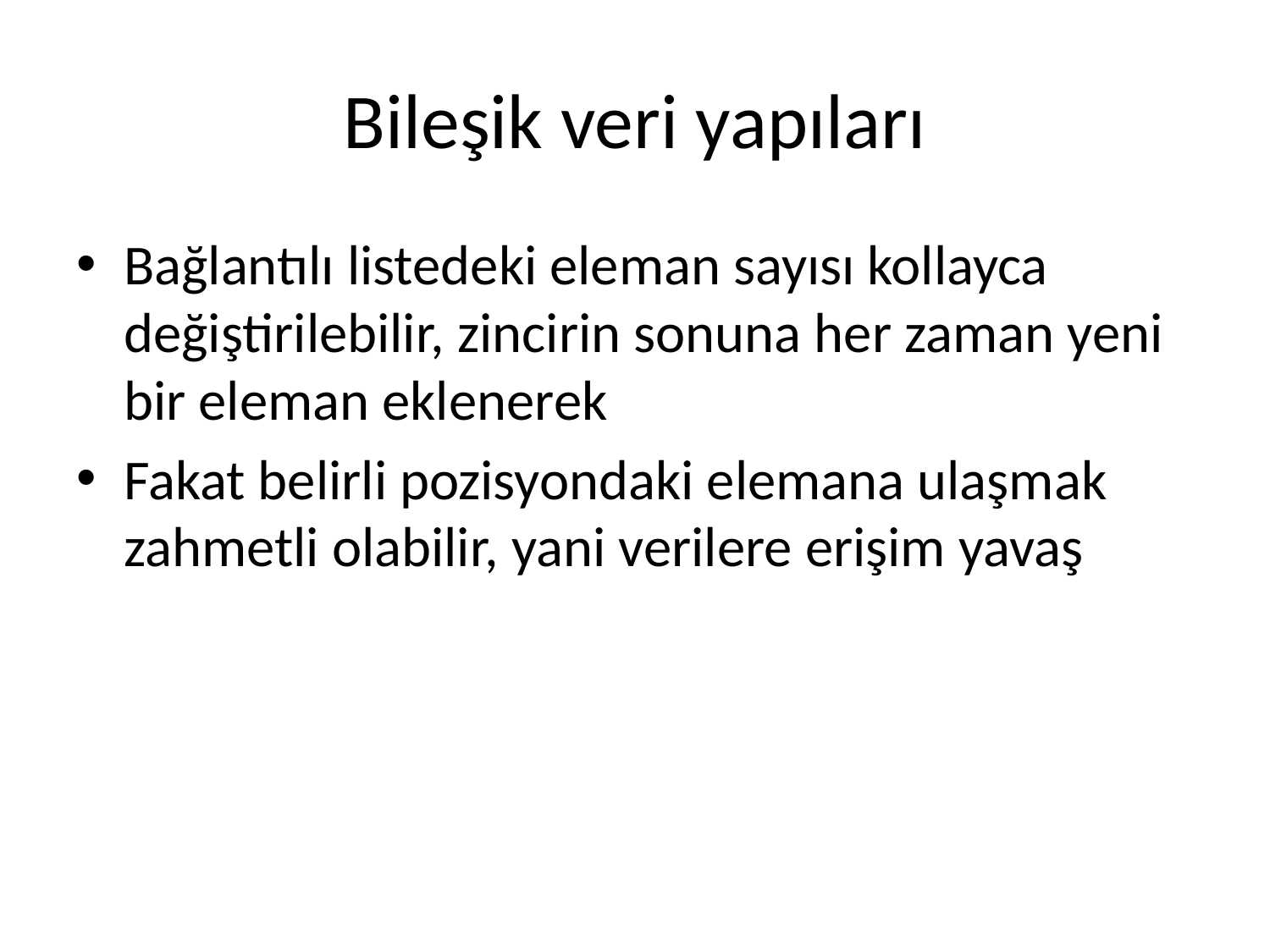

# Bileşik veri yapıları
Bağlantılı listedeki eleman sayısı kollayca değiştirilebilir, zincirin sonuna her zaman yeni bir eleman eklenerek
Fakat belirli pozisyondaki elemana ulaşmak zahmetli olabilir, yani verilere erişim yavaş